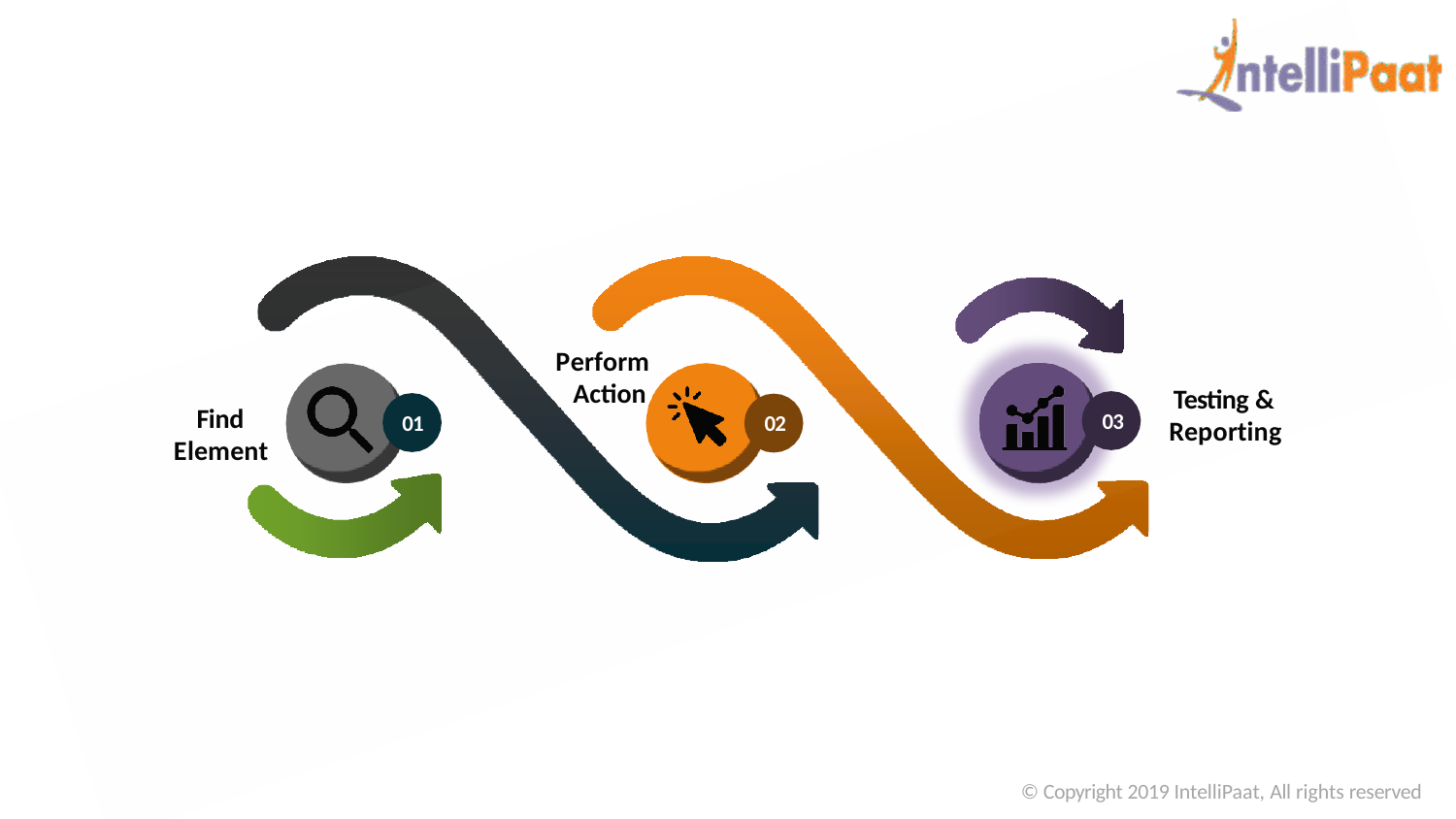

# Perform  Action

Testing &
Reporting

Find  Element
03
01
02
© Copyright 2019 IntelliPaat, All rights reserved